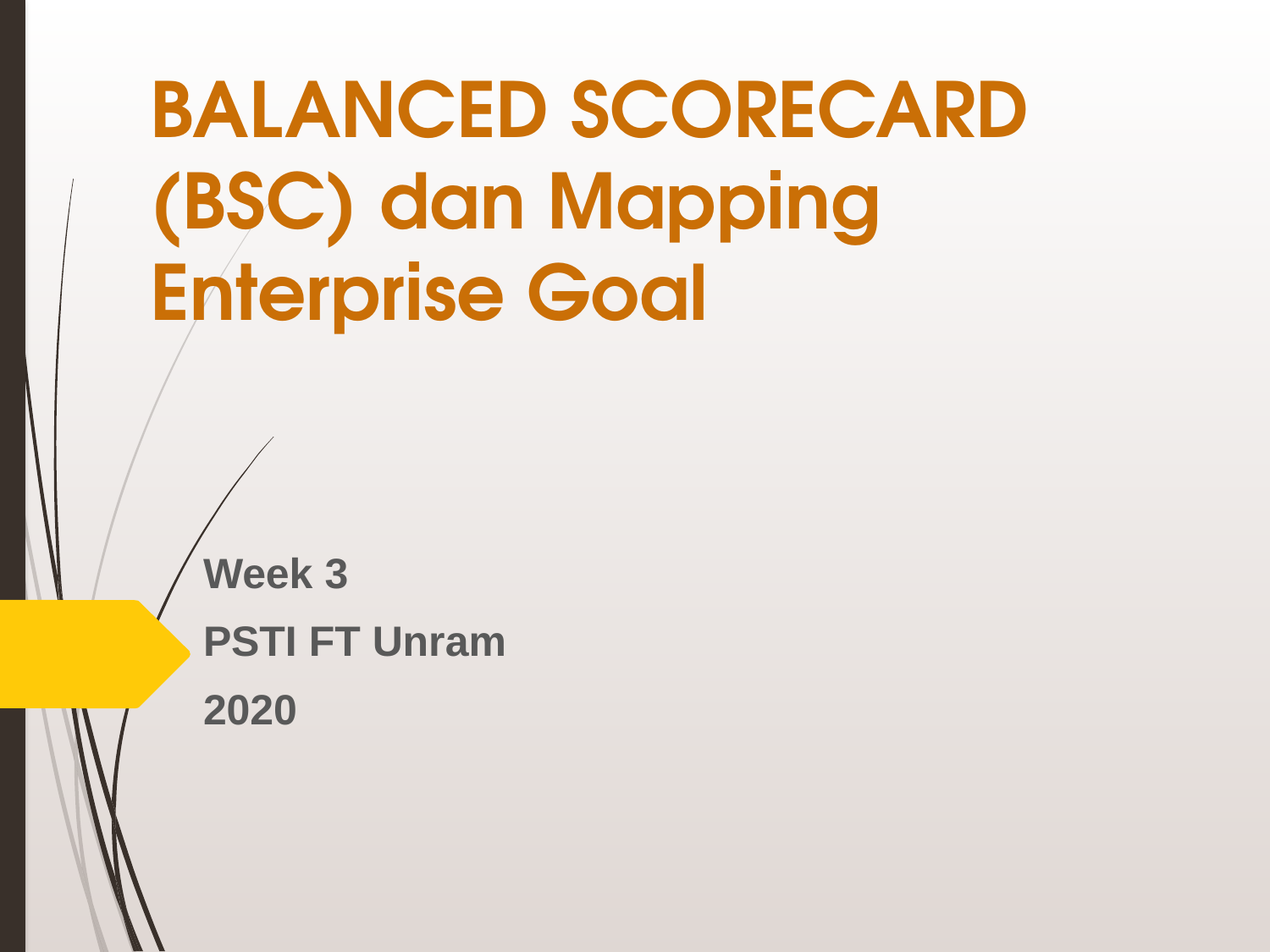

# BALANCED SCORECARD (BSC) dan Mapping Enterprise Goal
Week 3
PSTI FT Unram
2020